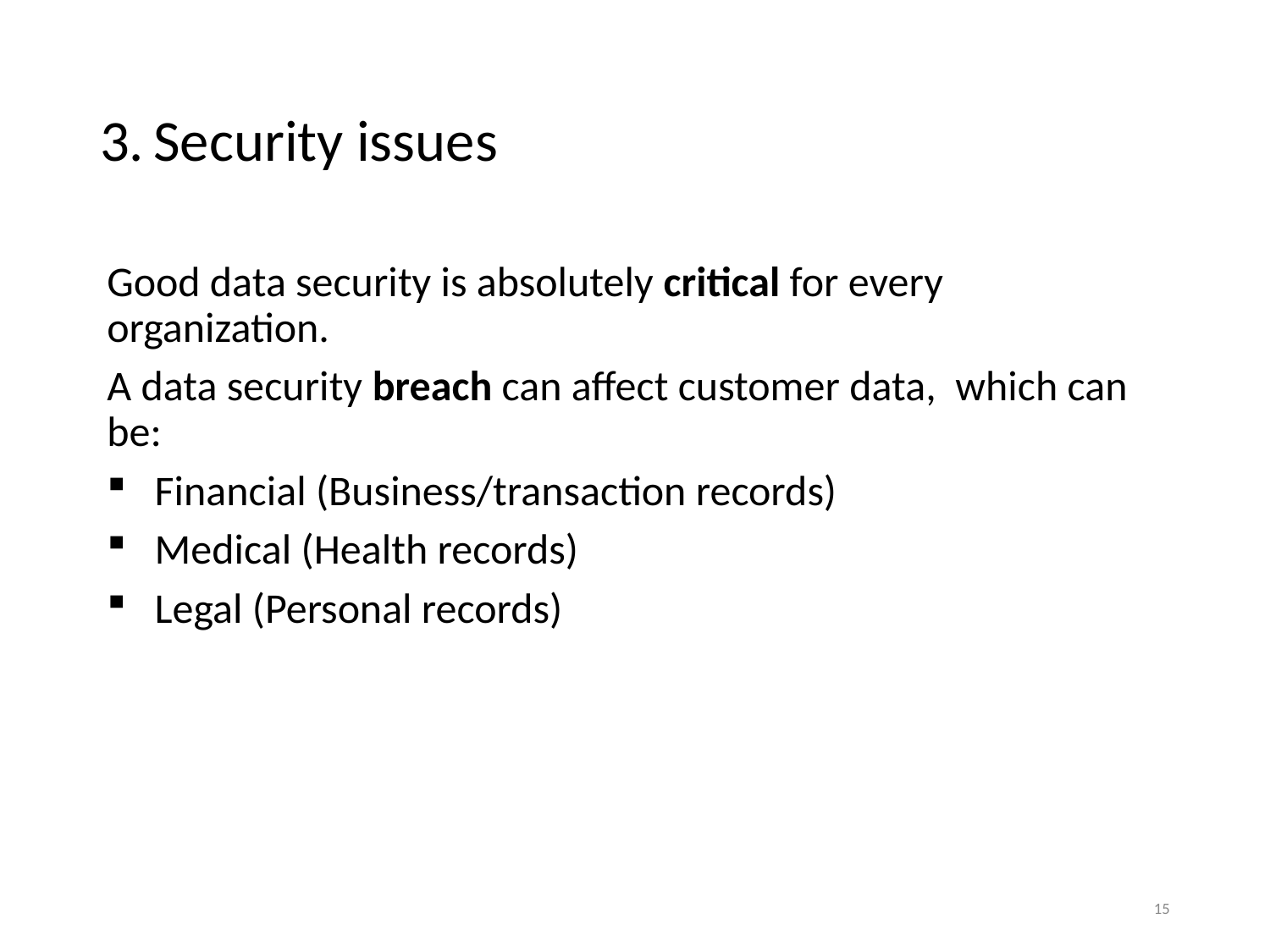

# Security issues
Good data security is absolutely critical for every organization.
A data security breach can affect customer data,  which can be:
Financial (Business/transaction records)
Medical (Health records)
Legal (Personal records)
15